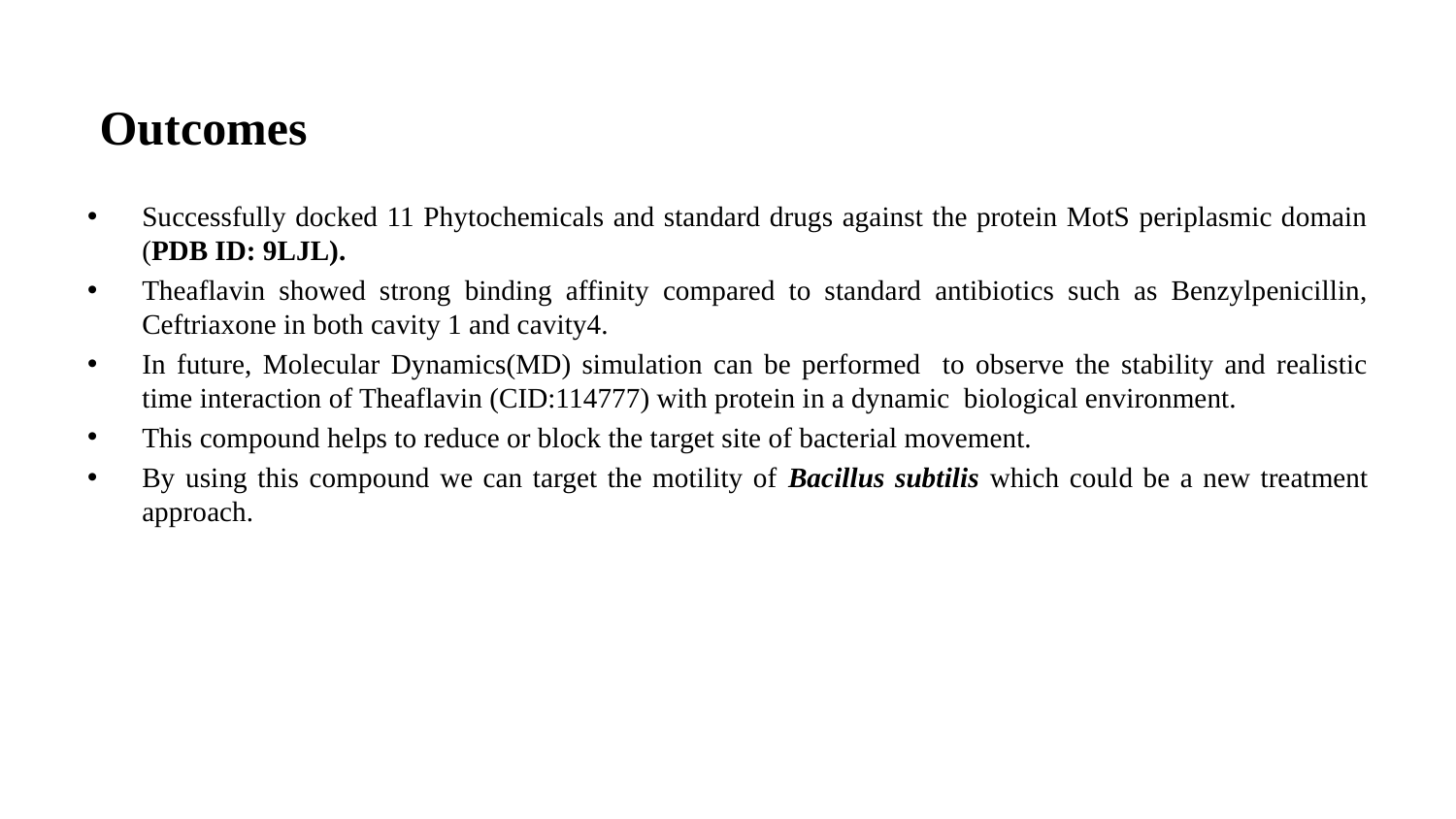

# Outcomes
Successfully docked 11 Phytochemicals and standard drugs against the protein MotS periplasmic domain (PDB ID: 9LJL).
Theaflavin showed strong binding affinity compared to standard antibiotics such as Benzylpenicillin, Ceftriaxone in both cavity 1 and cavity4.
In future, Molecular Dynamics(MD) simulation can be performed  to observe the stability and realistic time interaction of Theaflavin (CID:114777) with protein in a dynamic  biological environment.
This compound helps to reduce or block the target site of bacterial movement.
By using this compound we can target the motility of Bacillus subtilis which could be a new treatment approach.